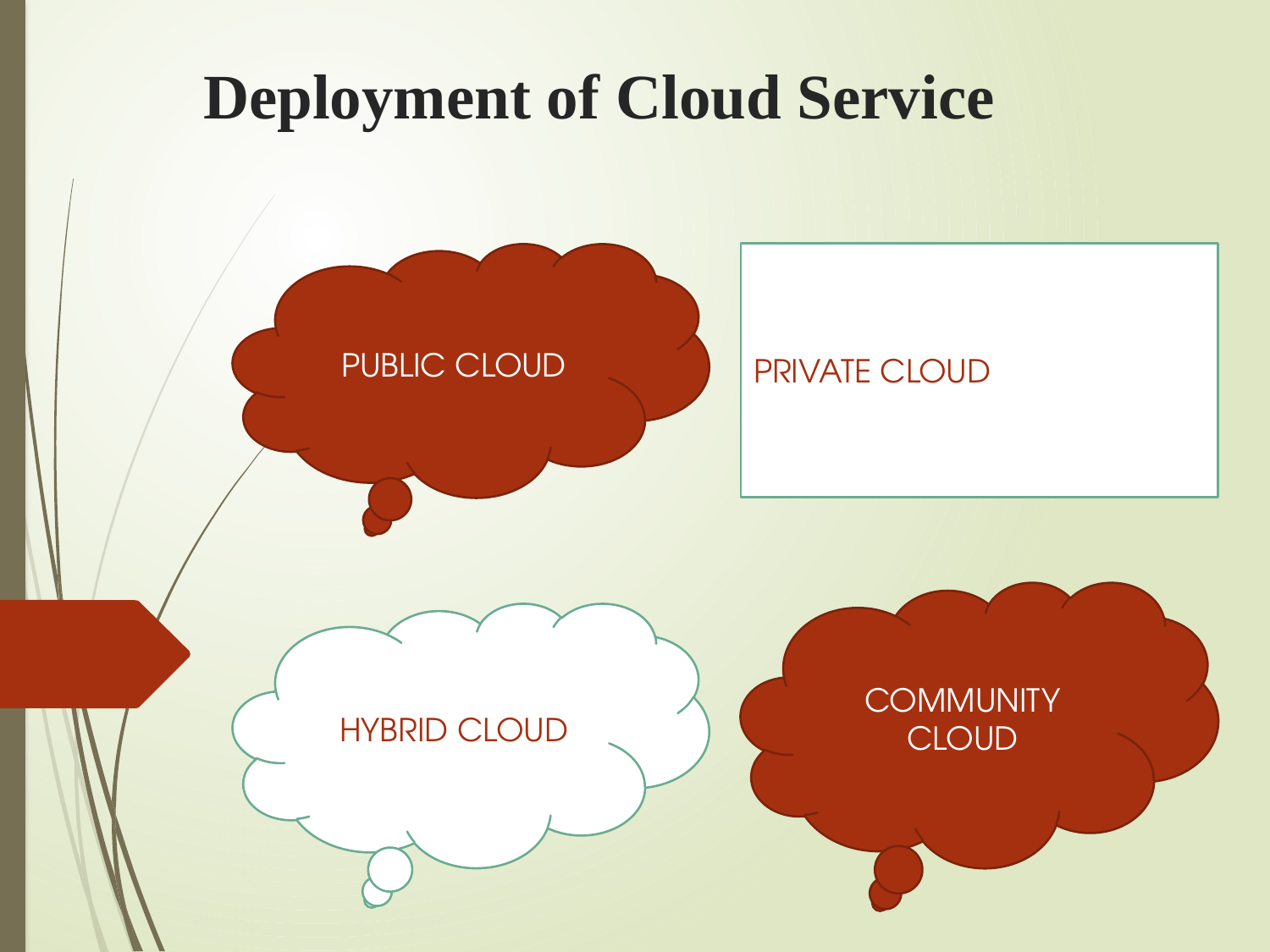

# Deployment of Cloud Service
PUBLIC CLOUD
PRIVATE CLOUD
COMMUNITY CLOUD
HYBRID CLOUD